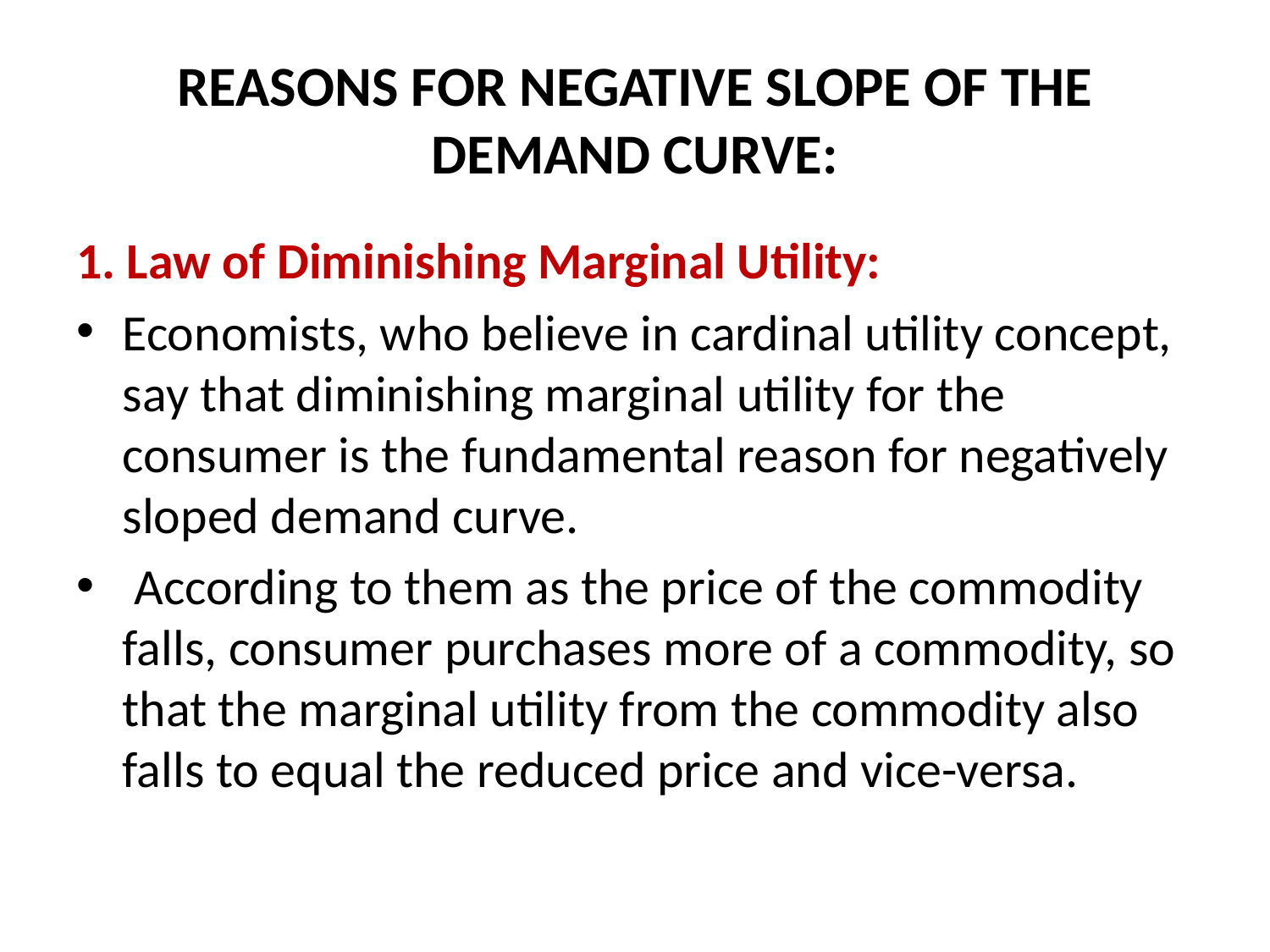

# REASONS FOR NEGATIVE SLOPE OF THE DEMAND CURVE:
1. Law of Diminishing Marginal Utility:
Economists, who believe in cardinal utility concept, say that diminishing marginal utility for the consumer is the fundamental reason for negatively sloped demand curve.
 According to them as the price of the commodity falls, consumer purchases more of a commodity, so that the marginal utility from the commodity also falls to equal the reduced price and vice-versa.